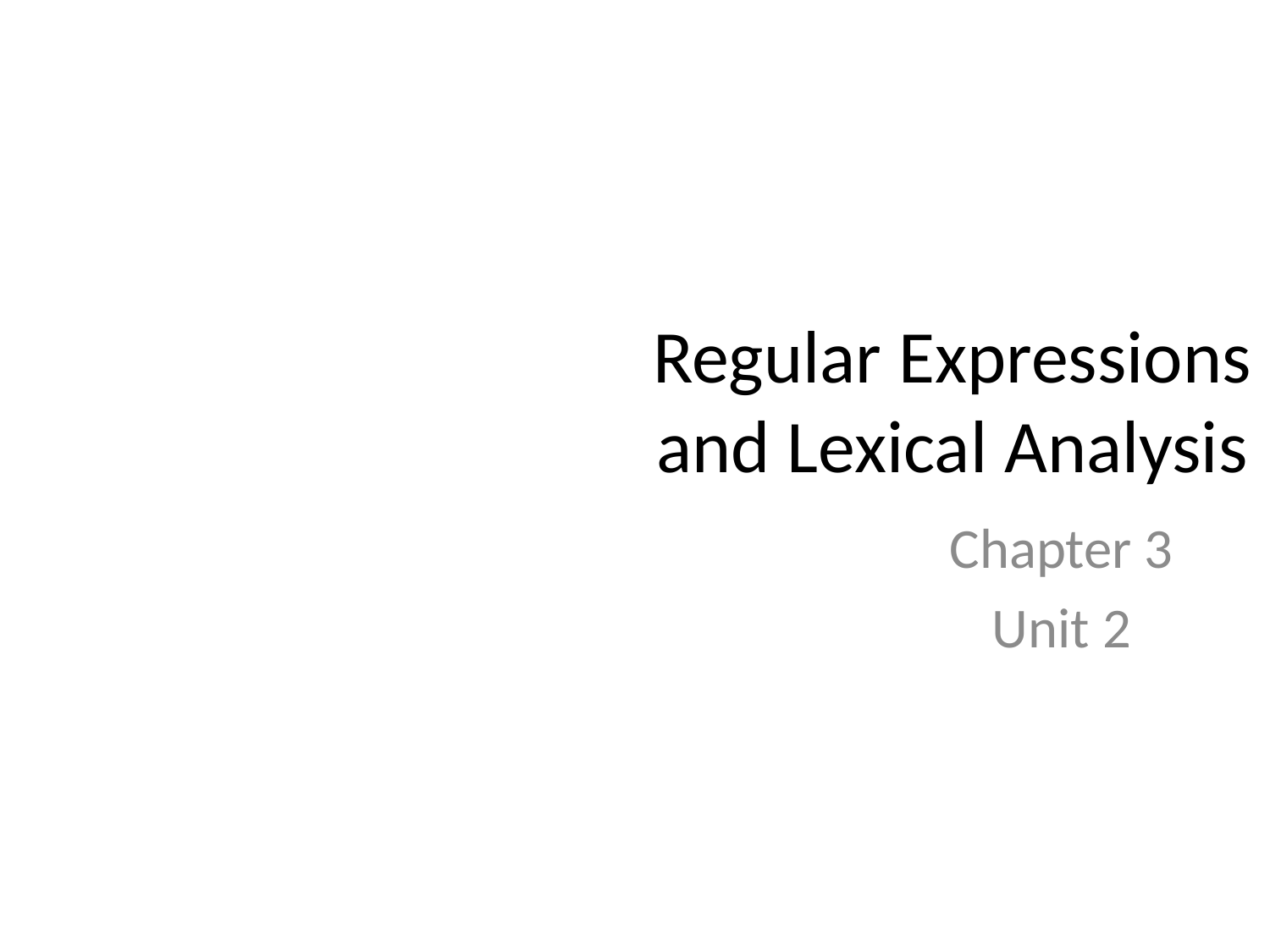

# Regular Expressions and Lexical Analysis
Chapter 3
Unit 2